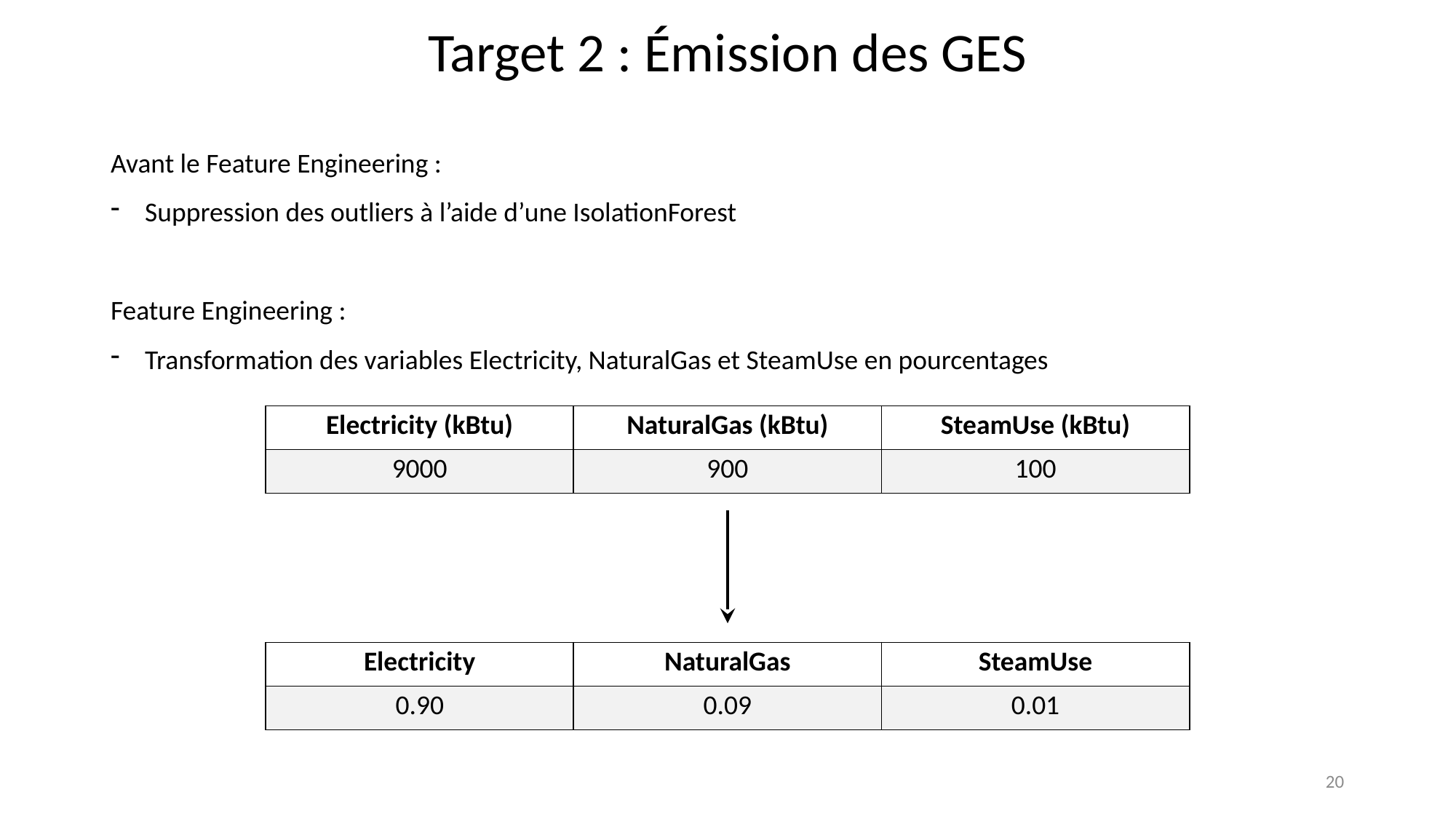

Target 2 : Émission des GES
Avant le Feature Engineering :
Suppression des outliers à l’aide d’une IsolationForest

Feature Engineering :
Transformation des variables Electricity, NaturalGas et SteamUse en pourcentages
| Electricity (kBtu) | NaturalGas (kBtu) | SteamUse (kBtu) |
| --- | --- | --- |
| 9000 | 900 | 100 |
| Electricity | NaturalGas | SteamUse |
| --- | --- | --- |
| 0.90 | 0.09 | 0.01 |
20